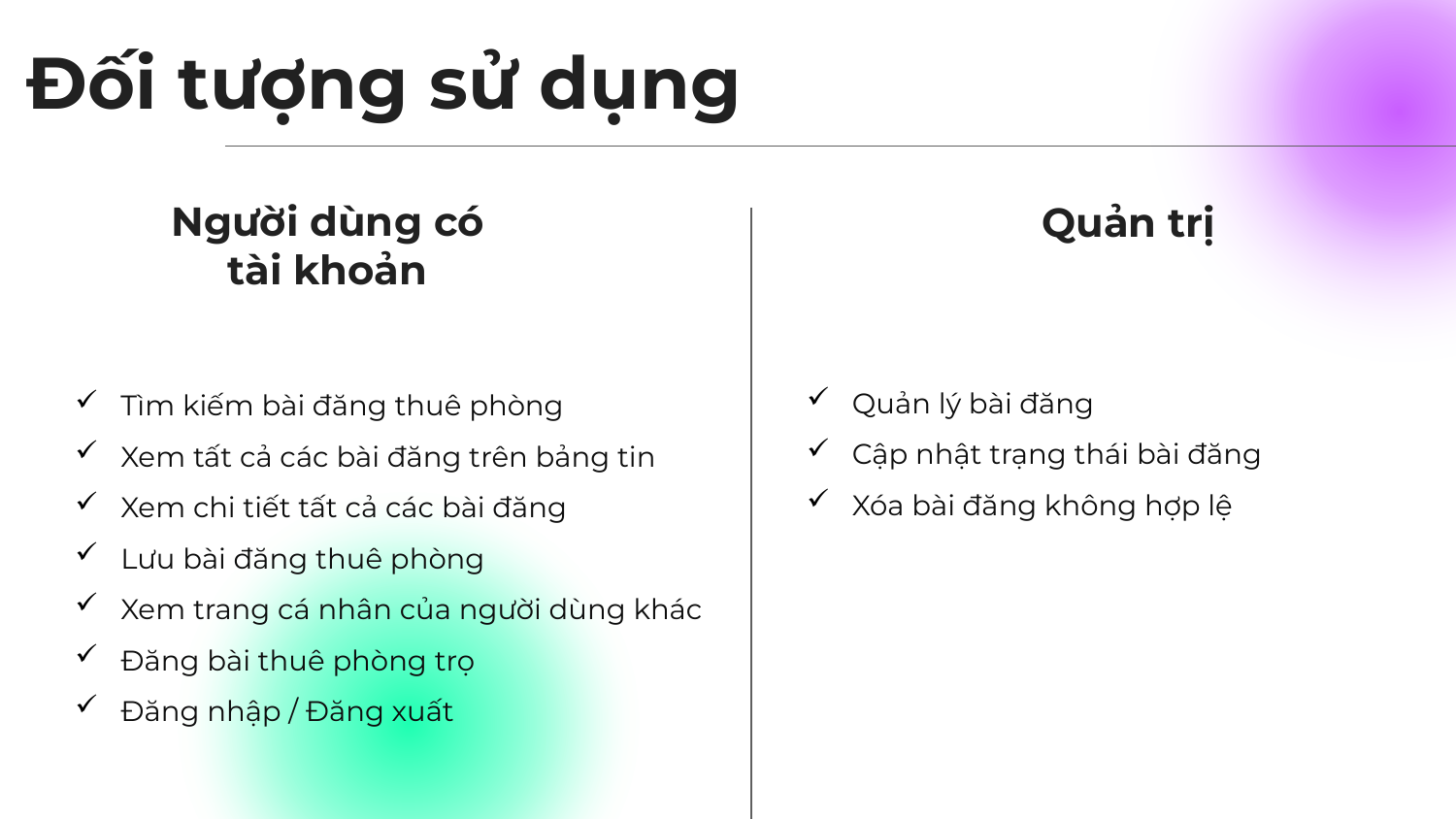

# Đối tượng sử dụng
Người dùng có tài khoản
Quản trị
Quản lý bài đăng
Cập nhật trạng thái bài đăng
Xóa bài đăng không hợp lệ
Tìm kiếm bài đăng thuê phòng
Xem tất cả các bài đăng trên bảng tin
Xem chi tiết tất cả các bài đăng
Lưu bài đăng thuê phòng
Xem trang cá nhân của người dùng khác
Đăng bài thuê phòng trọ
Đăng nhập / Đăng xuất